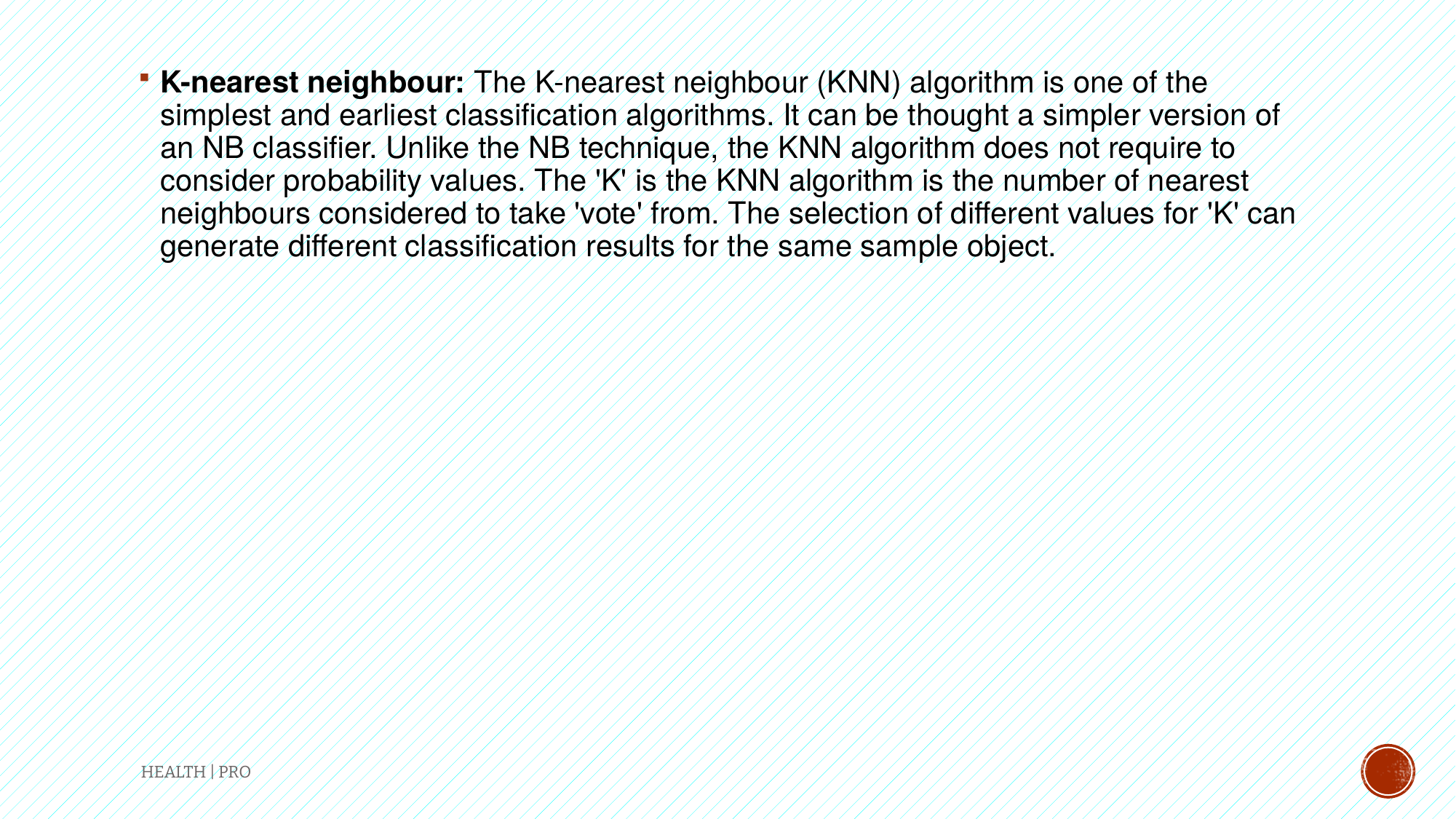

K-nearest neighbour: The K-nearest neighbour (KNN) algorithm is one of the simplest and earliest classification algorithms. It can be thought a simpler version of an NB classifier. Unlike the NB technique, the KNN algorithm does not require to consider probability values. The 'K' is the KNN algorithm is the number of nearest neighbours considered to take 'vote' from. The selection of different values for 'K' can generate different classification results for the same sample object.

HEALTH | PRO